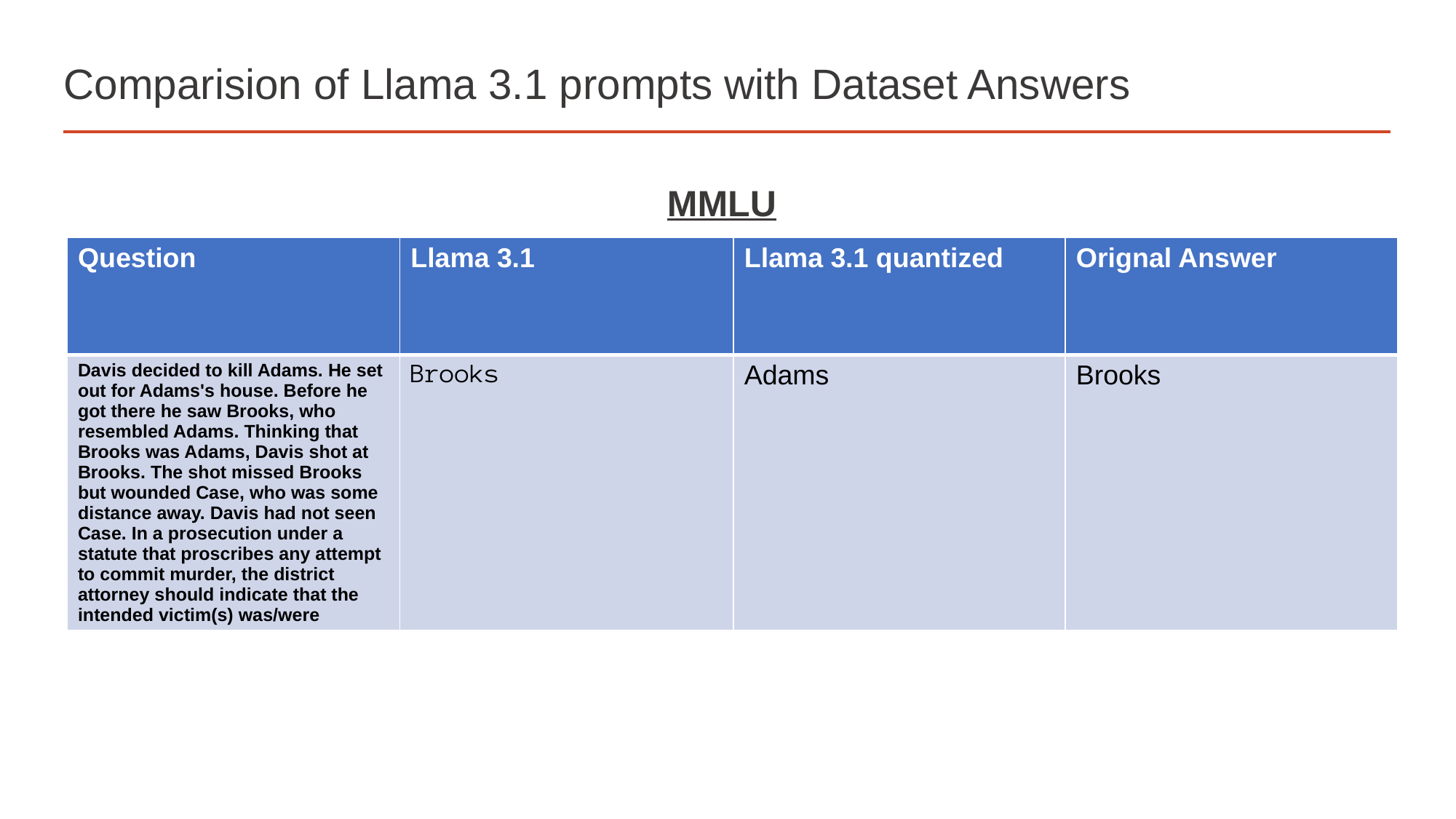

# Comparision of Llama 3.1 prompts with Dataset Answers
MMLU

| Question | Llama 3.1 | Llama 3.1 quantized | Orignal Answer |
| --- | --- | --- | --- |
| Davis decided to kill Adams. He set out for Adams's house. Before he got there he saw Brooks, who resembled Adams. Thinking that Brooks was Adams, Davis shot at Brooks. The shot missed Brooks but wounded Case, who was some distance away. Davis had not seen Case. In a prosecution under a statute that proscribes any attempt to commit murder, the district attorney should indicate that the intended victim(s) was/were | Brooks | Adams | Brooks |